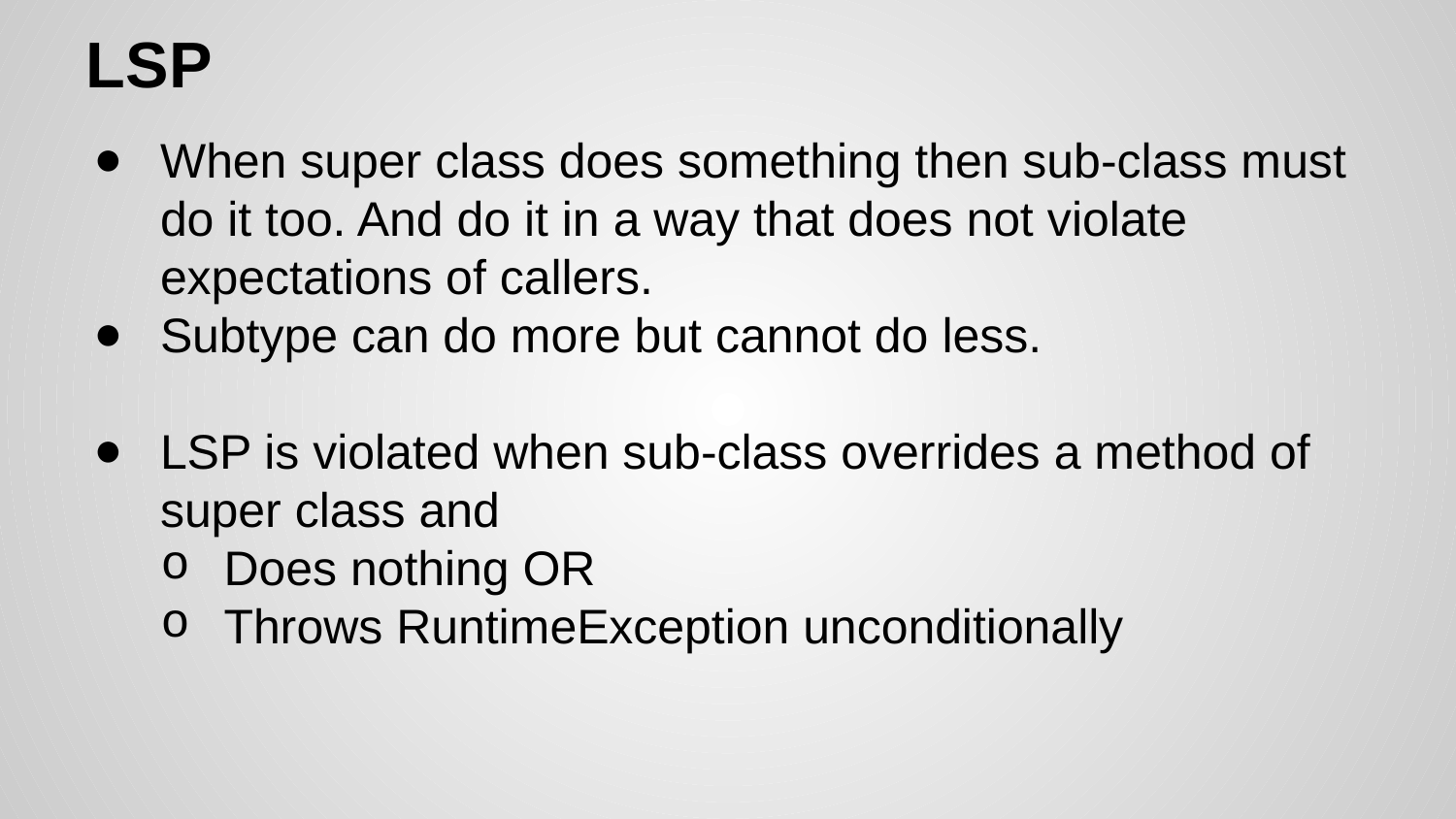

# LSP
When super class does something then sub-class must do it too. And do it in a way that does not violate expectations of callers.
Subtype can do more but cannot do less.

LSP is violated when sub-class overrides a method of super class and
Does nothing OR
Throws RuntimeException unconditionally